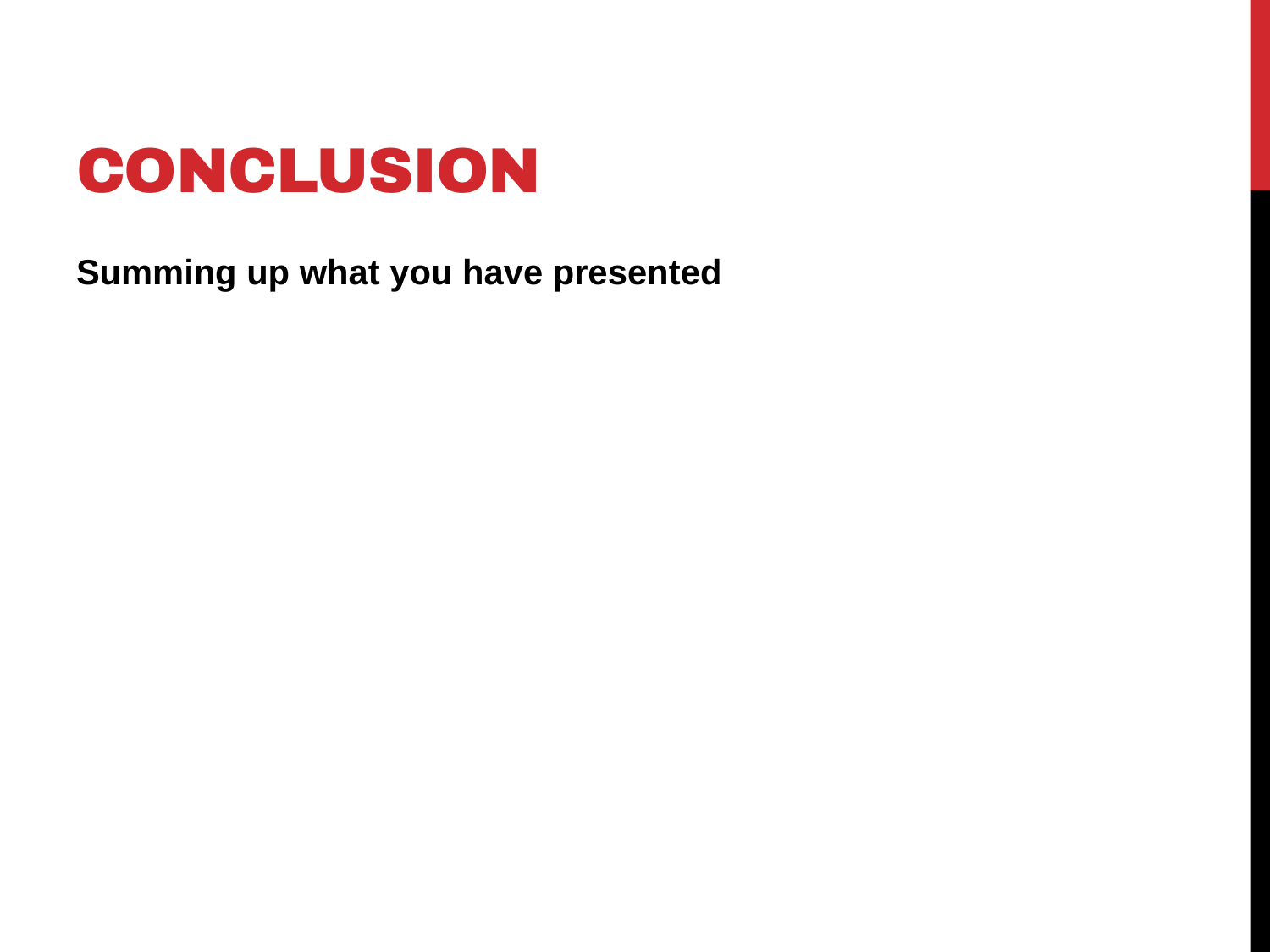

# Conclusion
Summing up what you have presented